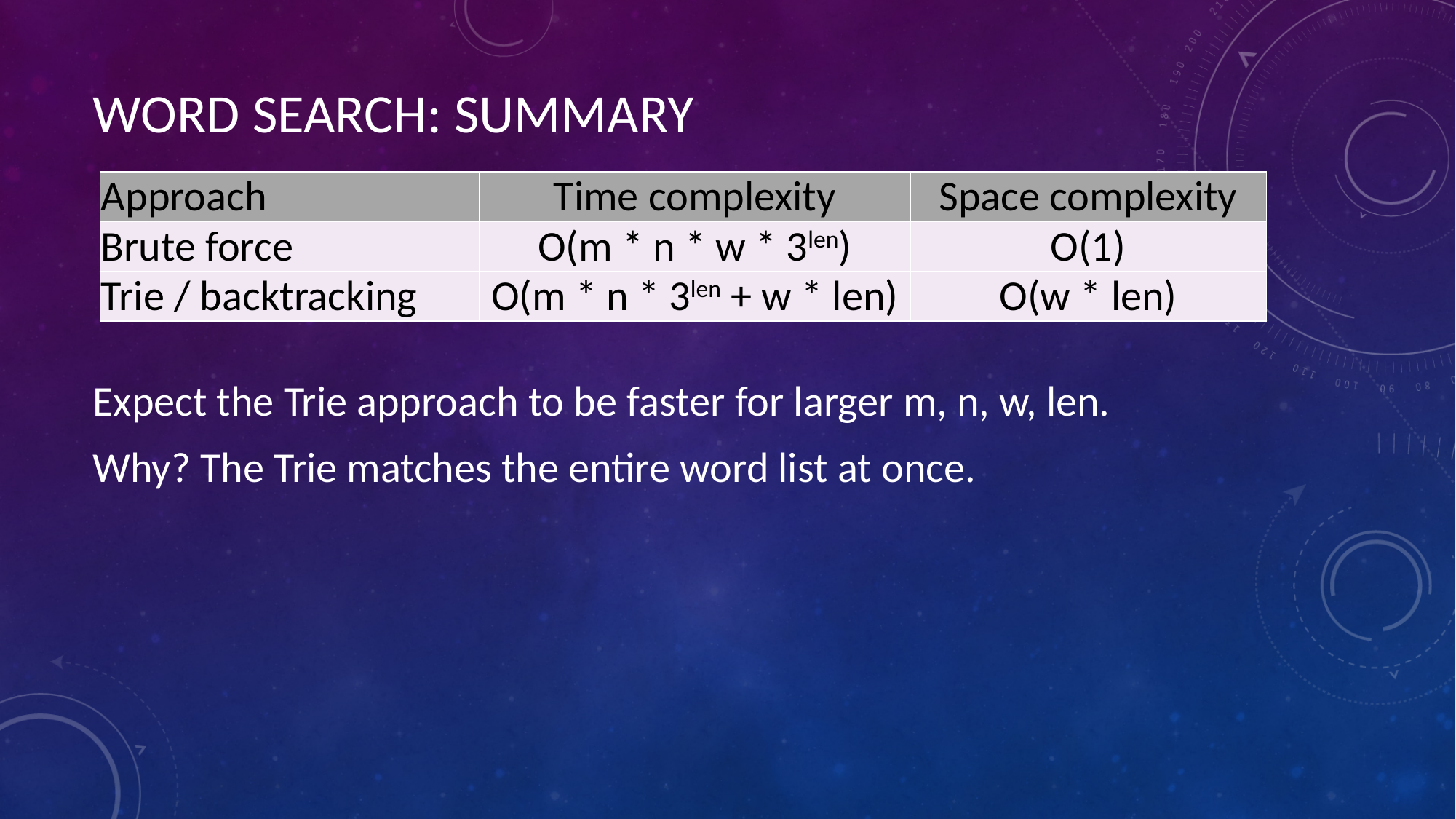

# Word Search: summary
| Approach | Time complexity | Space complexity |
| --- | --- | --- |
| Brute force | O(m \* n \* w \* 3len) | O(1) |
| Trie / backtracking | O(m \* n \* 3len + w \* len) | O(w \* len) |
Expect the Trie approach to be faster for larger m, n, w, len.
Why? The Trie matches the entire word list at once.